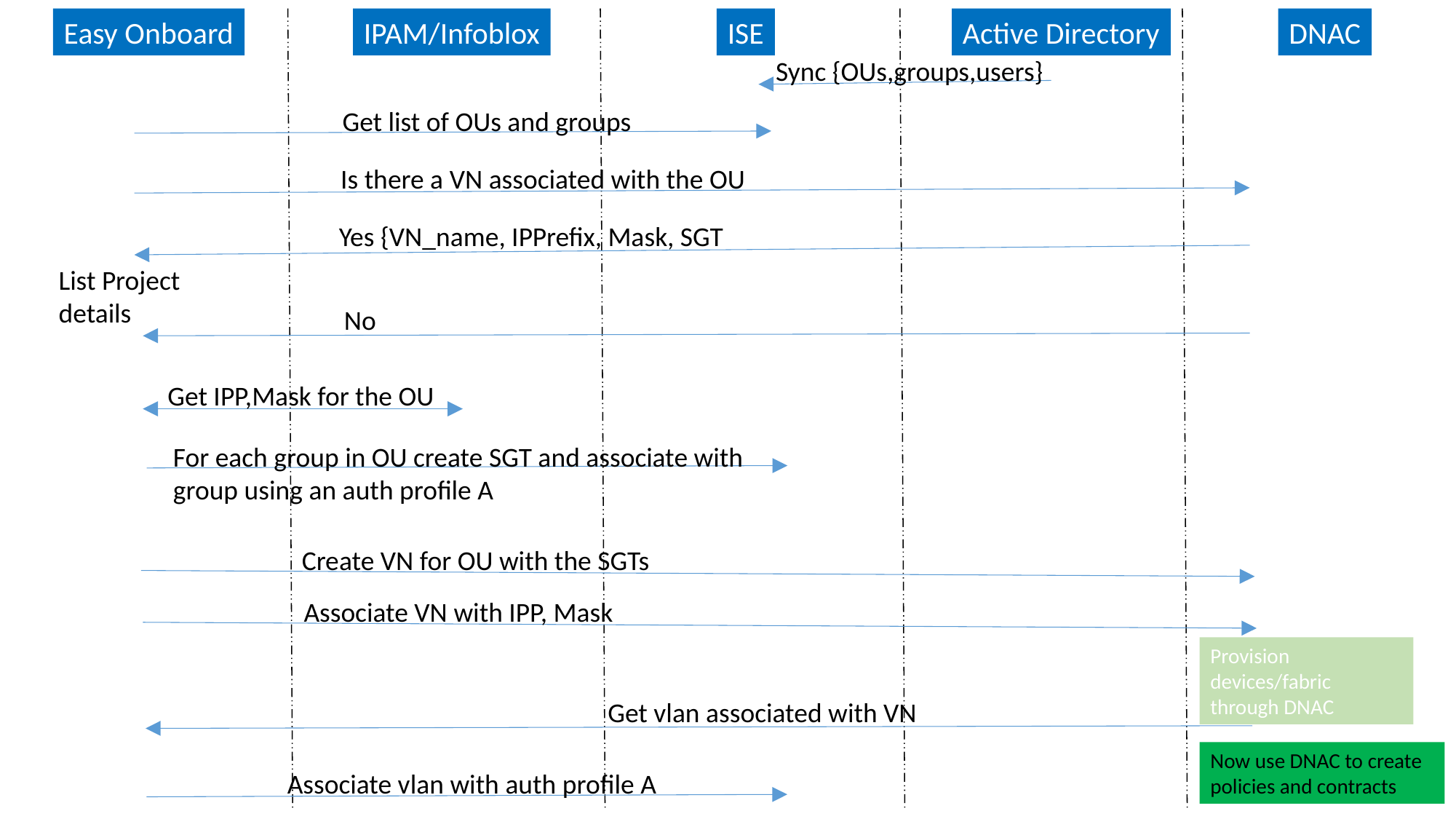

Easy Onboard
IPAM/Infoblox
ISE
Active Directory
DNAC
Sync {OUs,groups,users}
Get list of OUs and groups
Is there a VN associated with the OU
Yes {VN_name, IPPrefix, Mask, SGT
List Project details
No
Get IPP,Mask for the OU
For each group in OU create SGT and associate with
group using an auth profile A
Create VN for OU with the SGTs
Associate VN with IPP, Mask
Provision devices/fabric through DNAC
Get vlan associated with VN
Now use DNAC to create policies and contracts
Associate vlan with auth profile A